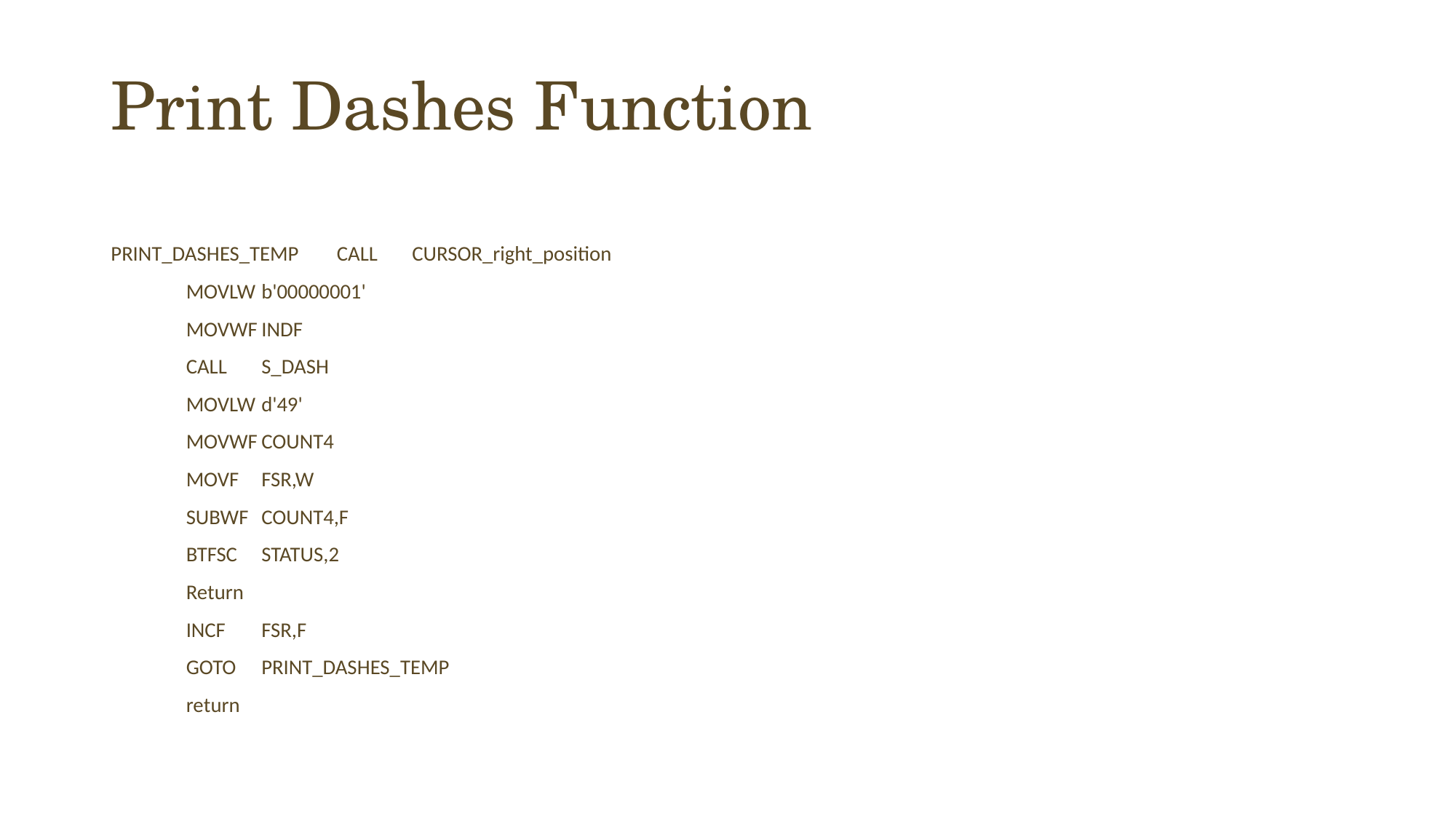

Print Dashes Function
PRINT_DASHES_TEMP		CALL	CURSOR_right_position
			MOVLW	b'00000001'
			MOVWF	INDF
			CALL	S_DASH
			MOVLW	d'49'
			MOVWF	COUNT4
			MOVF	FSR,W
			SUBWF	COUNT4,F
			BTFSC	STATUS,2
			Return
			INCF	FSR,F
			GOTO	PRINT_DASHES_TEMP
			return